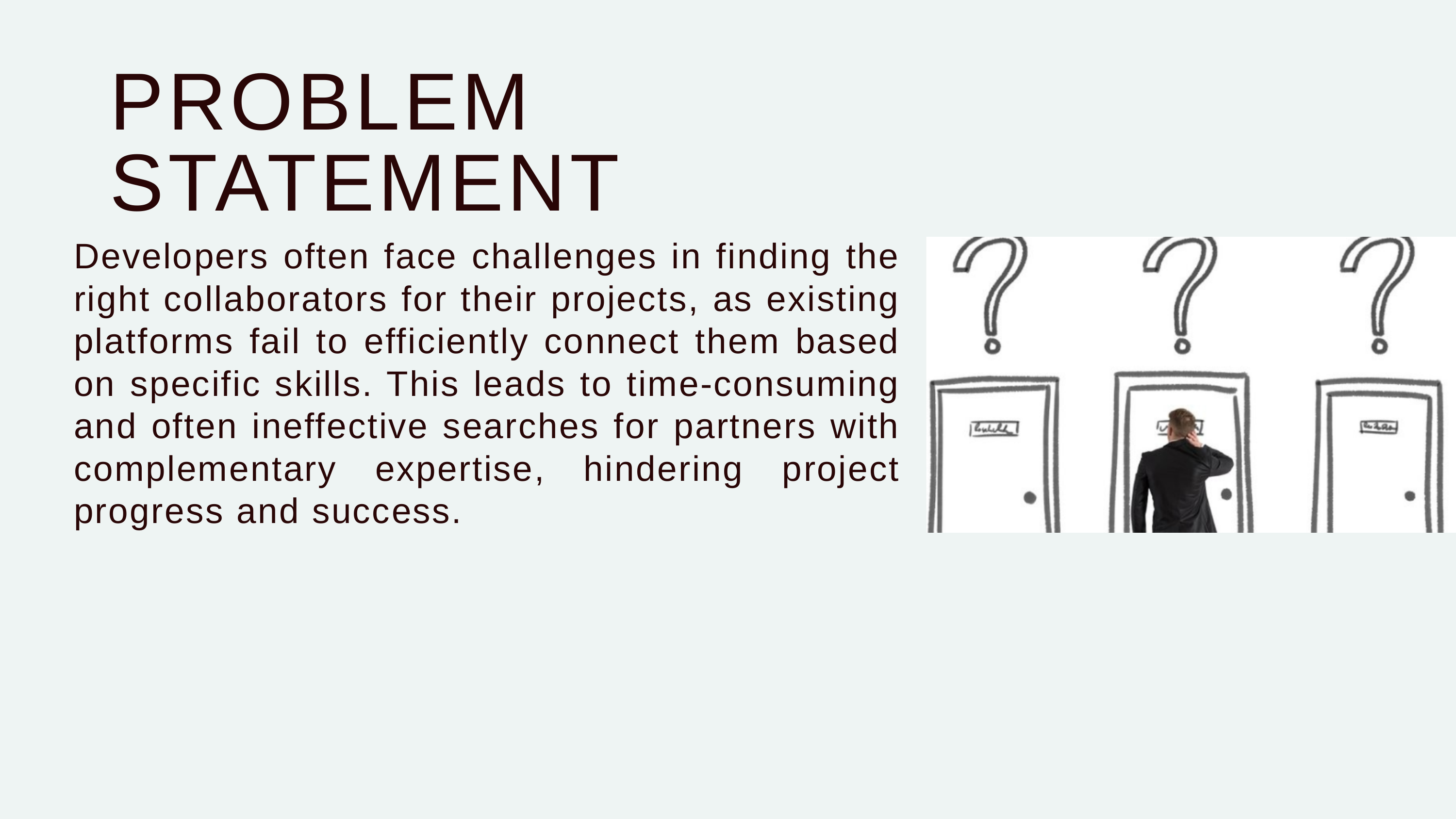

PROBLEM STATEMENT
Developers often face challenges in finding the right collaborators for their projects, as existing platforms fail to efficiently connect them based on specific skills. This leads to time-consuming and often ineffective searches for partners with complementary expertise, hindering project progress and success.